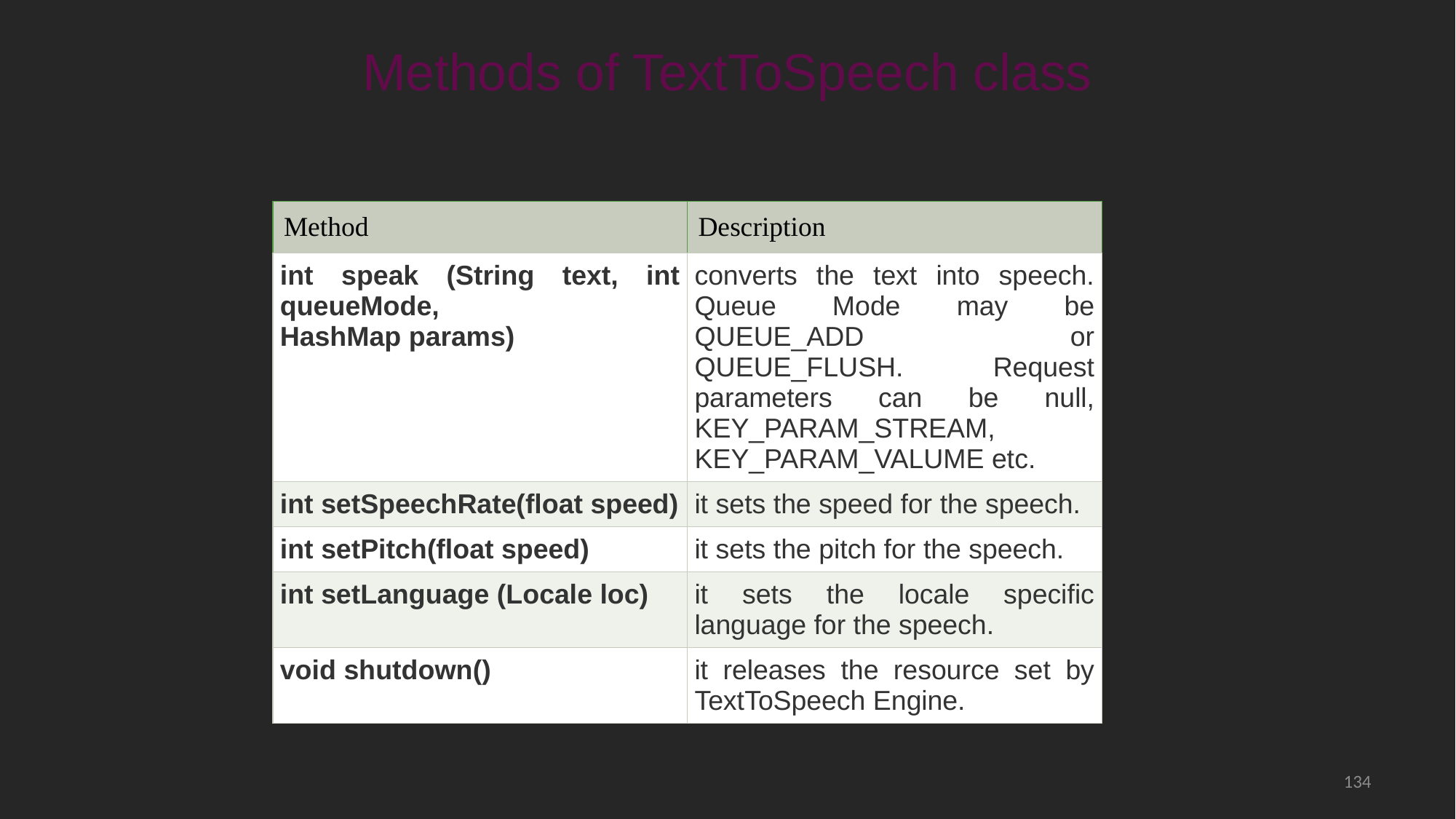

# Methods of TextToSpeech class
| Method | Description |
| --- | --- |
| int speak (String text, int queueMode, HashMap params) | converts the text into speech. Queue Mode may be QUEUE\_ADD or QUEUE\_FLUSH. Request parameters can be null, KEY\_PARAM\_STREAM, KEY\_PARAM\_VALUME etc. |
| int setSpeechRate(float speed) | it sets the speed for the speech. |
| int setPitch(float speed) | it sets the pitch for the speech. |
| int setLanguage (Locale loc) | it sets the locale specific language for the speech. |
| void shutdown() | it releases the resource set by TextToSpeech Engine. |
134